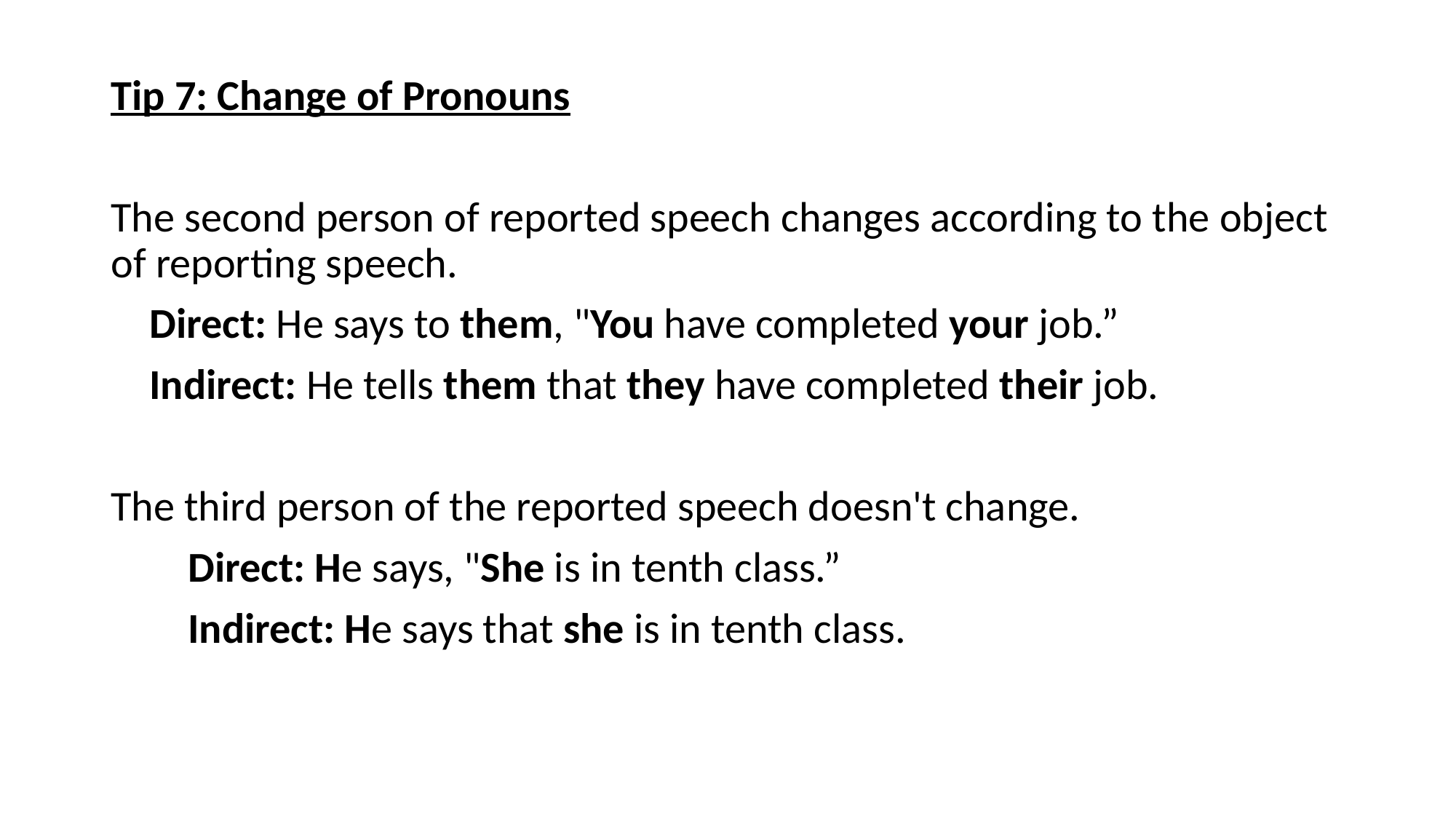

Tip 7: Change of Pronouns

The second person of reported speech changes according to the object of reporting speech.
    Direct: He says to them, "You have completed your job.”
    Indirect: He tells them that they have completed their job.

The third person of the reported speech doesn't change.
        Direct: He says, "She is in tenth class.”
        Indirect: He says that she is in tenth class.